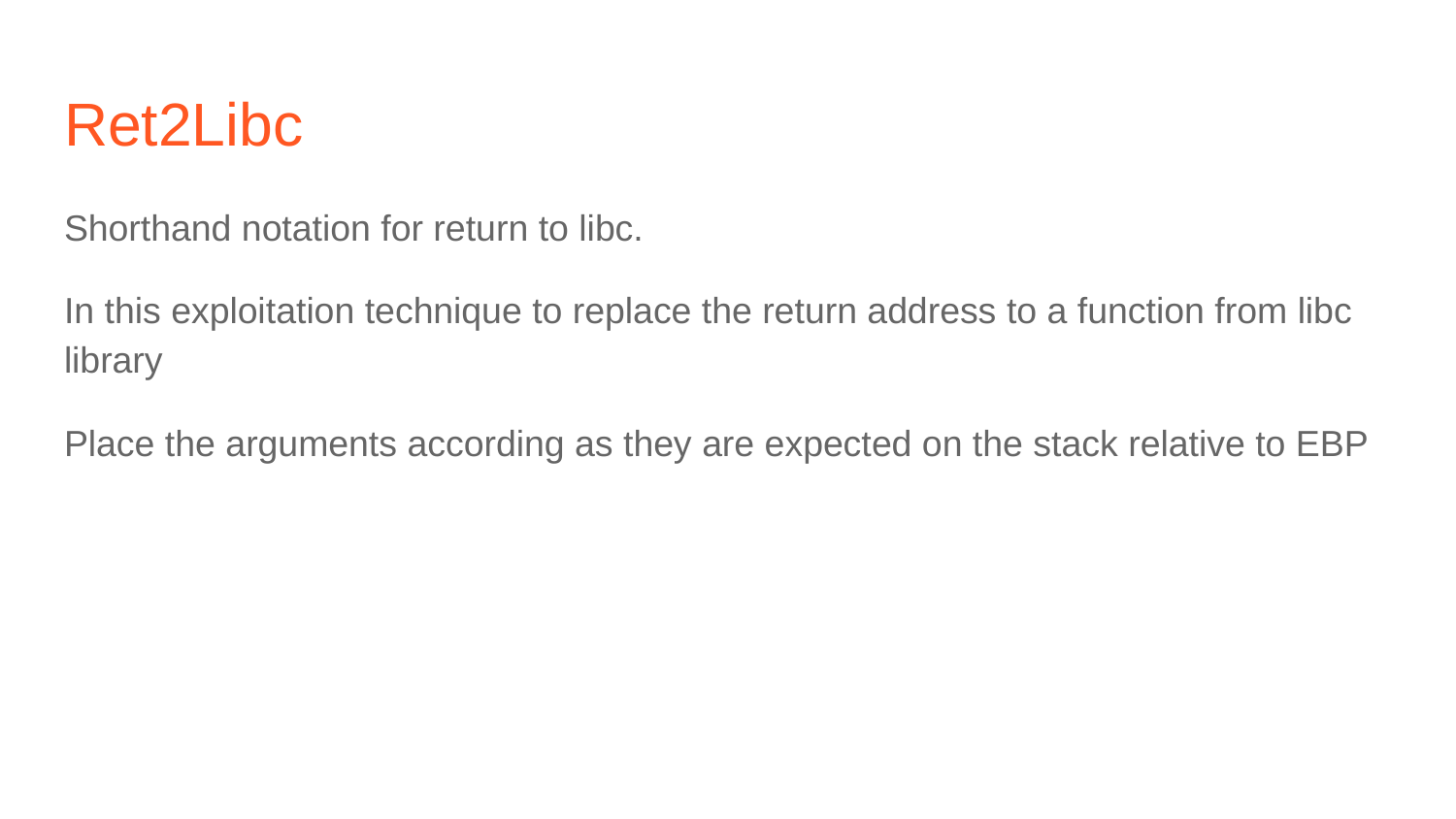

# Ret2Libc
Shorthand notation for return to libc.
In this exploitation technique to replace the return address to a function from libc library
Place the arguments according as they are expected on the stack relative to EBP